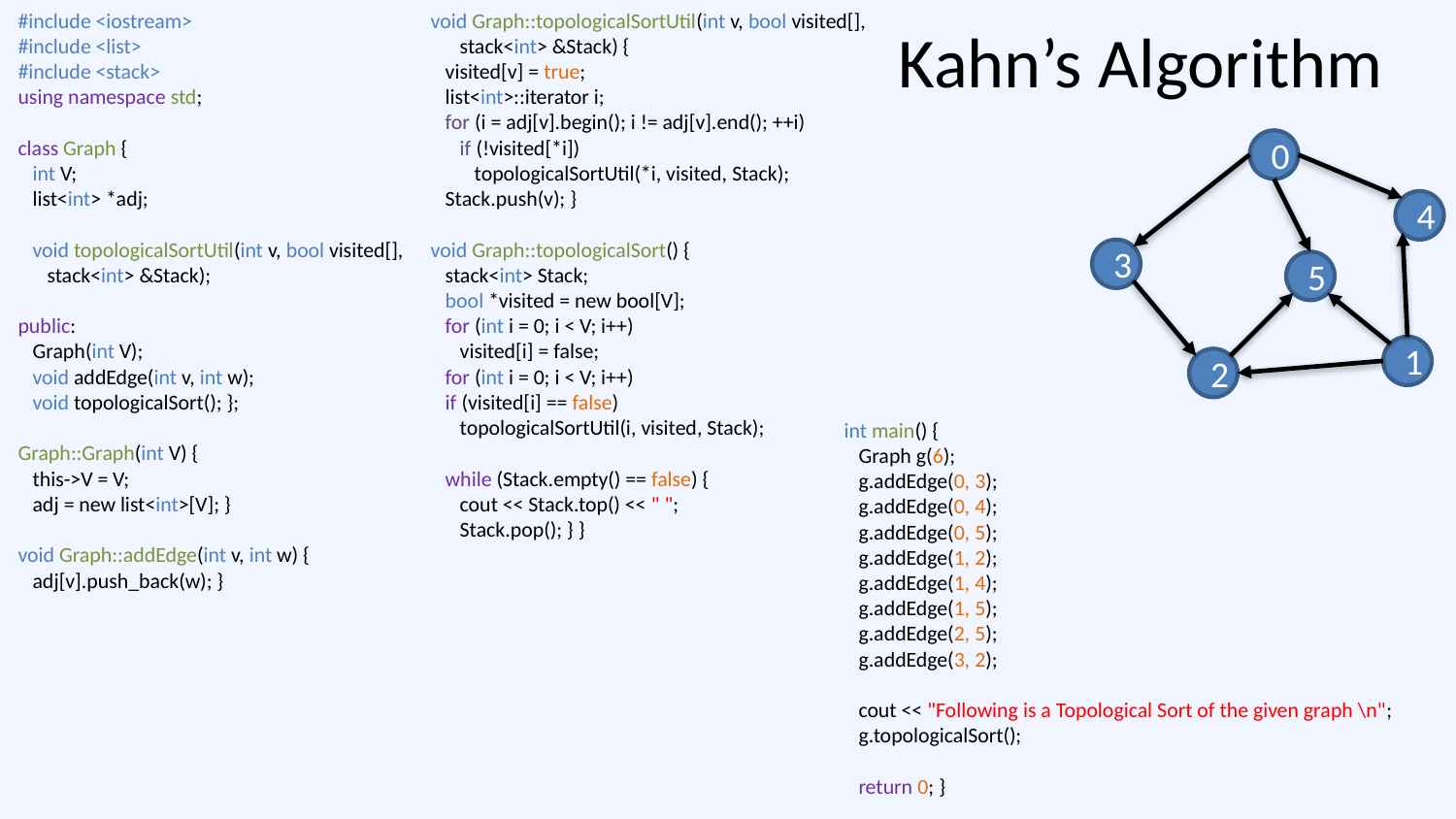

#include <iostream>
#include <list>
#include <stack>
using namespace std;

class Graph {
   int V;
   list<int> *adj;

   void topologicalSortUtil(int v, bool visited[],
      stack<int> &Stack);

public:
   Graph(int V);
   void addEdge(int v, int w);
   void topologicalSort(); };

Graph::Graph(int V) {
   this->V = V;
   adj = new list<int>[V]; }

void Graph::addEdge(int v, int w) {
   adj[v].push_back(w); }
void Graph::topologicalSortUtil(int v, bool visited[],
      stack<int> &Stack) {
   visited[v] = true;
   list<int>::iterator i;
   for (i = adj[v].begin(); i != adj[v].end(); ++i)
      if (!visited[*i])
         topologicalSortUtil(*i, visited, Stack);
   Stack.push(v); }

void Graph::topologicalSort() {
   stack<int> Stack;
   bool *visited = new bool[V];
   for (int i = 0; i < V; i++)
      visited[i] = false;
   for (int i = 0; i < V; i++)
   if (visited[i] == false)
      topologicalSortUtil(i, visited, Stack);

   while (Stack.empty() == false) {
      cout << Stack.top() << " ";
      Stack.pop(); } }

# Kahn’s Algorithm
0
4
3
5
1
2
int main() {
   Graph g(6);
   g.addEdge(0, 3);
   g.addEdge(0, 4);
   g.addEdge(0, 5);
   g.addEdge(1, 2);
   g.addEdge(1, 4);
   g.addEdge(1, 5);
   g.addEdge(2, 5);
   g.addEdge(3, 2);

   cout << "Following is a Topological Sort of the given graph \n";
   g.topologicalSort();

   return 0; }